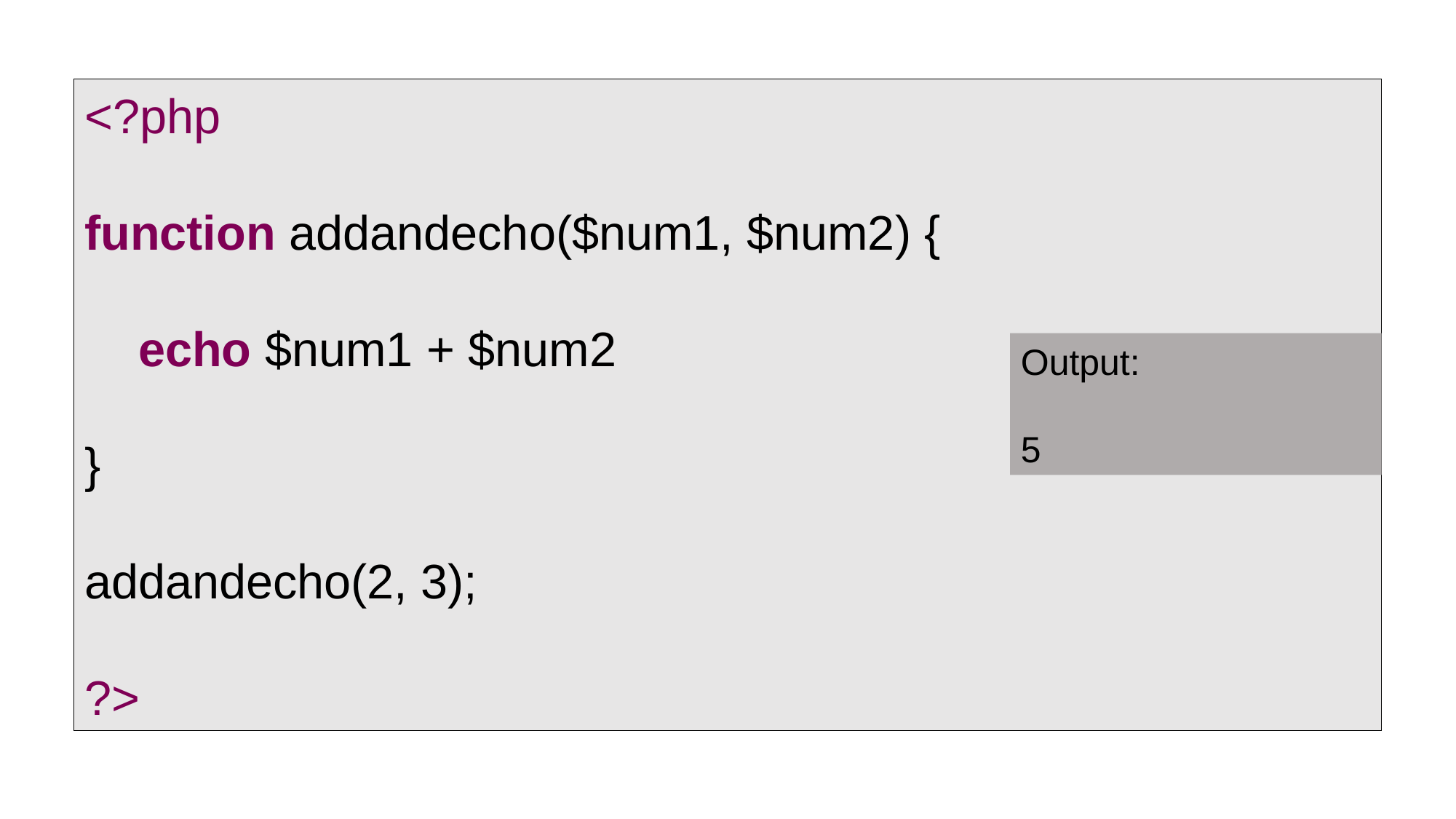

<?php

function addandecho($num1, $num2) {

    echo $num1 + $num2

}

addandecho(2, 3);

?>
Output:

5